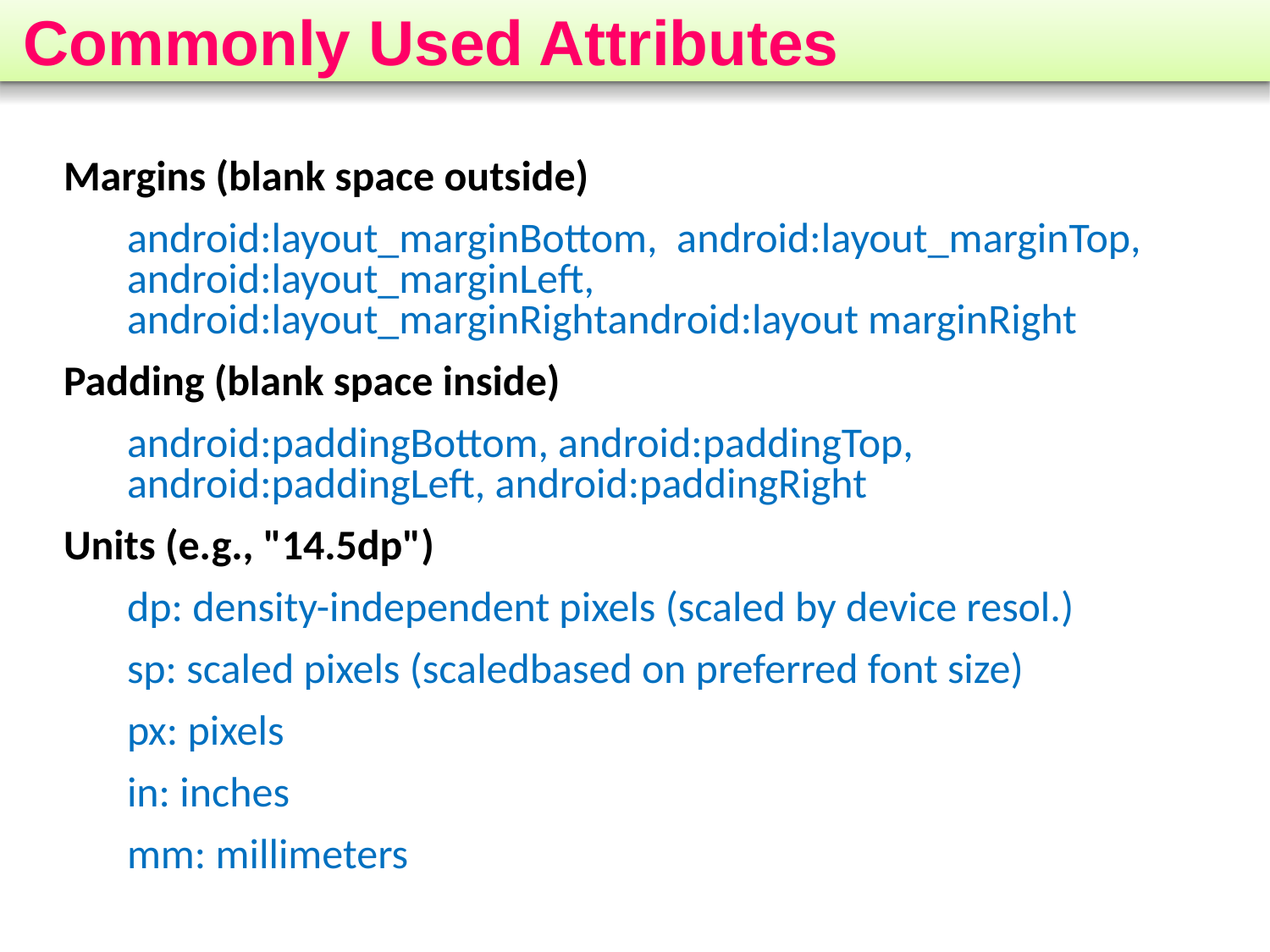

# Commonly Used Attributes
Margins (blank space outside)
android:layout_marginBottom,  android:layout_marginTop, android:layout_marginLeft,  android:layout_marginRightandroid:layout marginRight
Padding (blank space inside)
android:paddingBottom, android:paddingTop,  android:paddingLeft, android:paddingRight
Units (e.g., "14.5dp")
dp: density-independent pixels (scaled by device resol.)
sp: scaled pixels (scaledbased on preferred font size)
px: pixels
in: inches
mm: millimeters